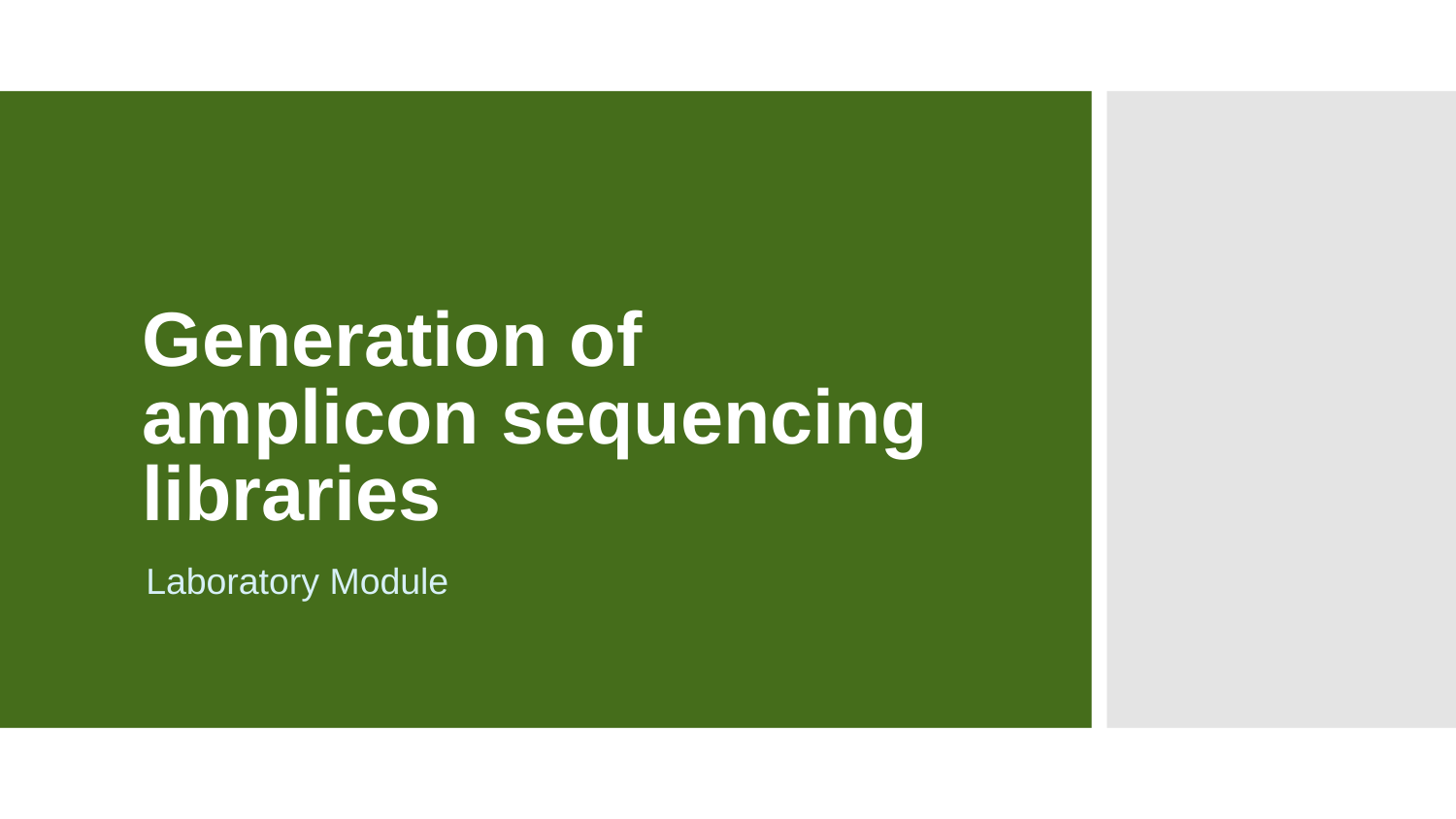

# Generation of amplicon sequencing libraries
Laboratory Module